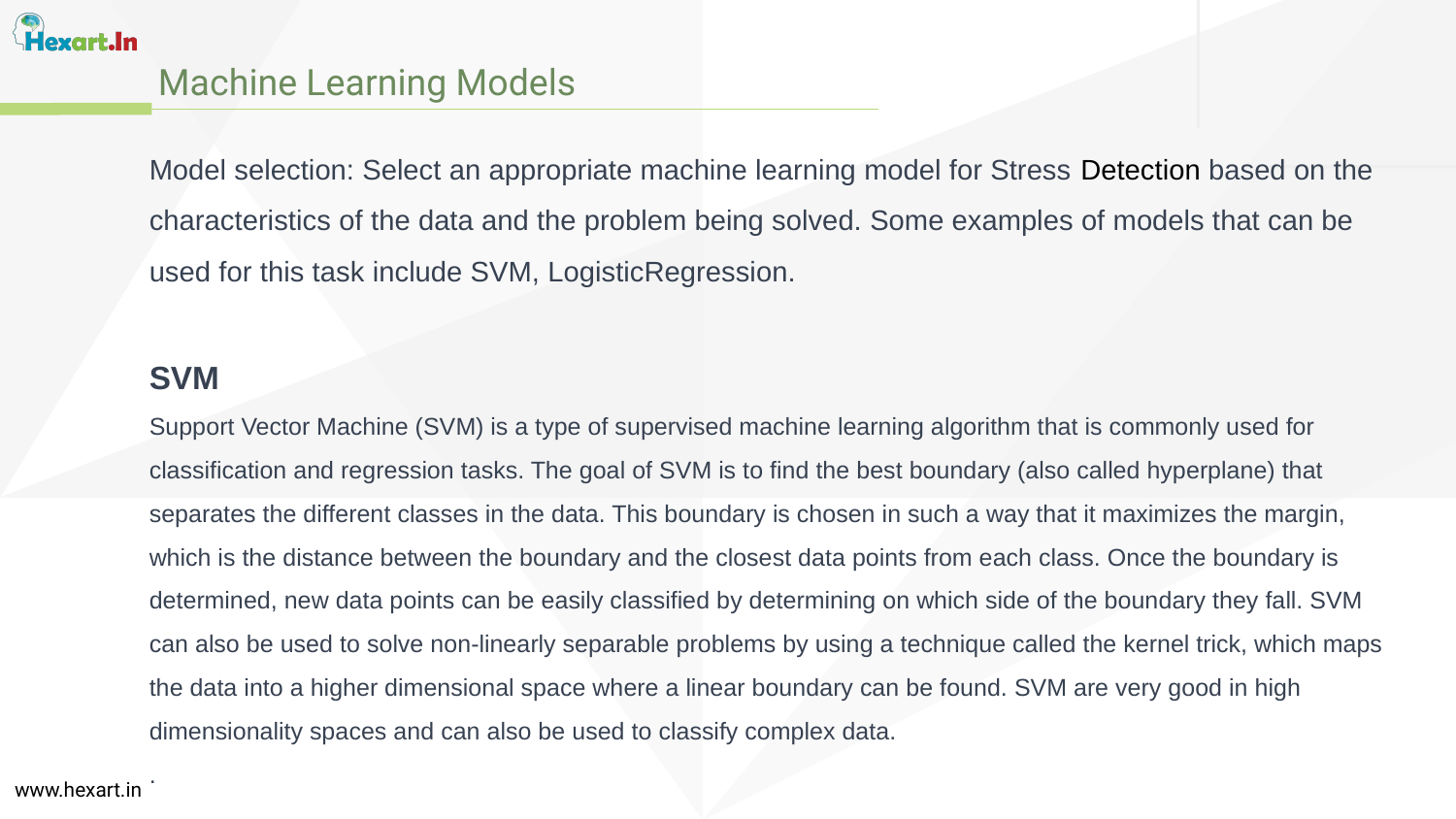

Machine Learning Models
Model selection: Select an appropriate machine learning model for Stress Detection based on the characteristics of the data and the problem being solved. Some examples of models that can be used for this task include SVM, LogisticRegression.

SVM
Support Vector Machine (SVM) is a type of supervised machine learning algorithm that is commonly used for classification and regression tasks. The goal of SVM is to find the best boundary (also called hyperplane) that separates the different classes in the data. This boundary is chosen in such a way that it maximizes the margin, which is the distance between the boundary and the closest data points from each class. Once the boundary is determined, new data points can be easily classified by determining on which side of the boundary they fall. SVM can also be used to solve non-linearly separable problems by using a technique called the kernel trick, which maps the data into a higher dimensional space where a linear boundary can be found. SVM are very good in high dimensionality spaces and can also be used to classify complex data.
.